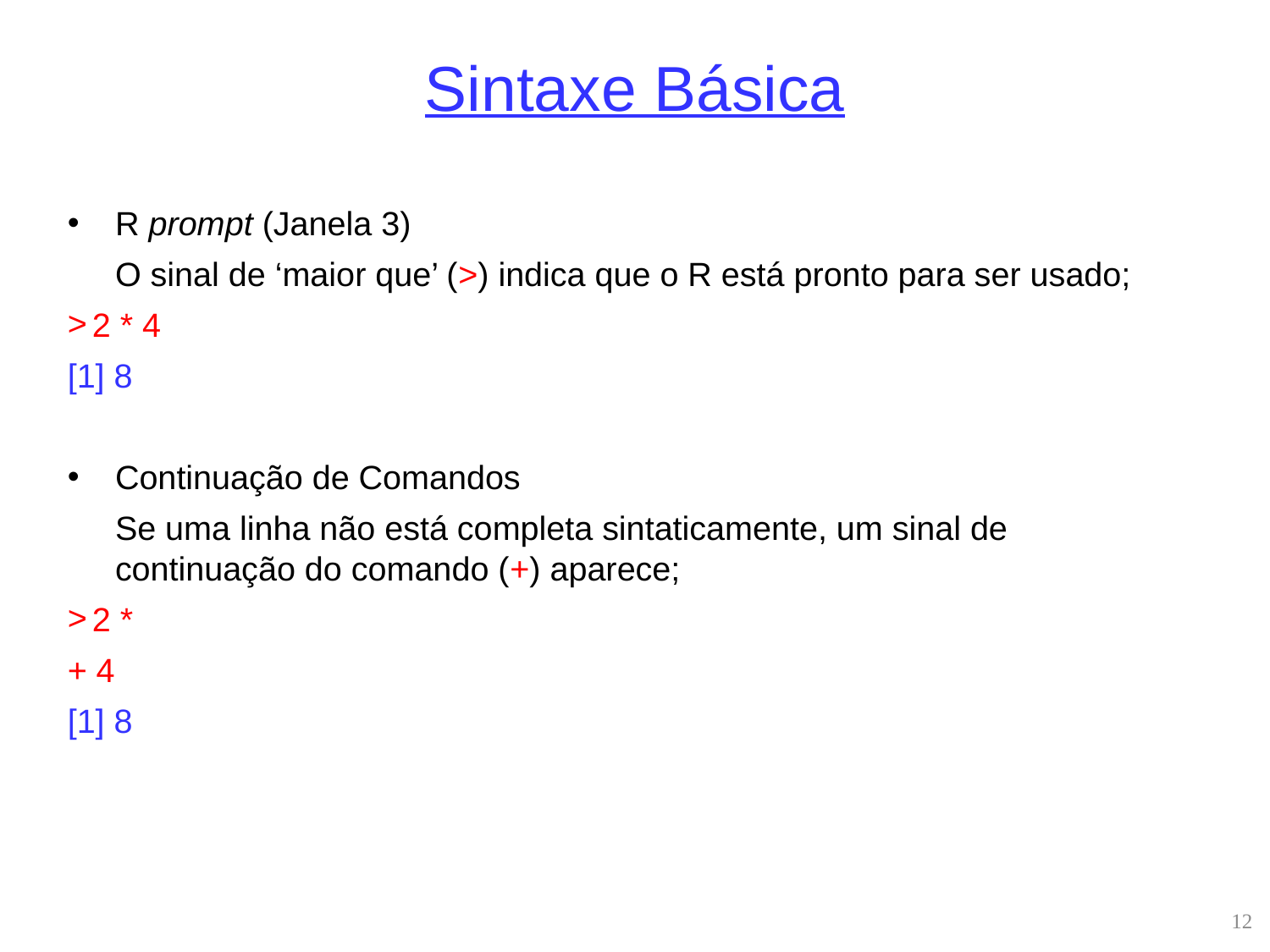

# Sintaxe Básica
R prompt (Janela 3)
	O sinal de ‘maior que’ (>) indica que o R está pronto para ser usado;
2 * 4
[1] 8

Continuação de Comandos
	Se uma linha não está completa sintaticamente, um sinal de continuação do comando (+) aparece;
2 *
+ 4
[1] 8
12